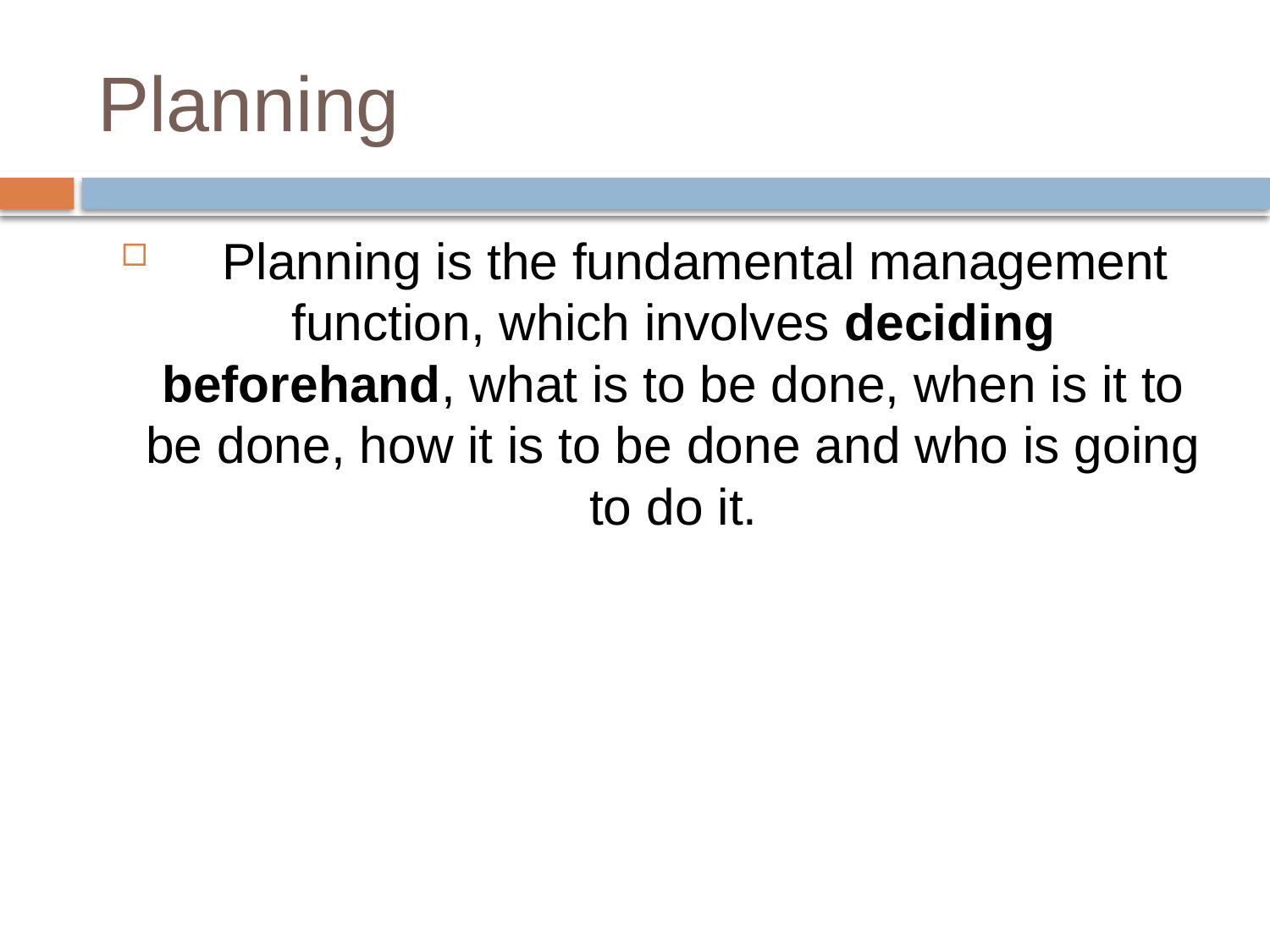

# Planning
    Planning is the fundamental management	 function, which involves deciding beforehand, what is to be done, when is it to be done, how it is to be done and who is going to do it.